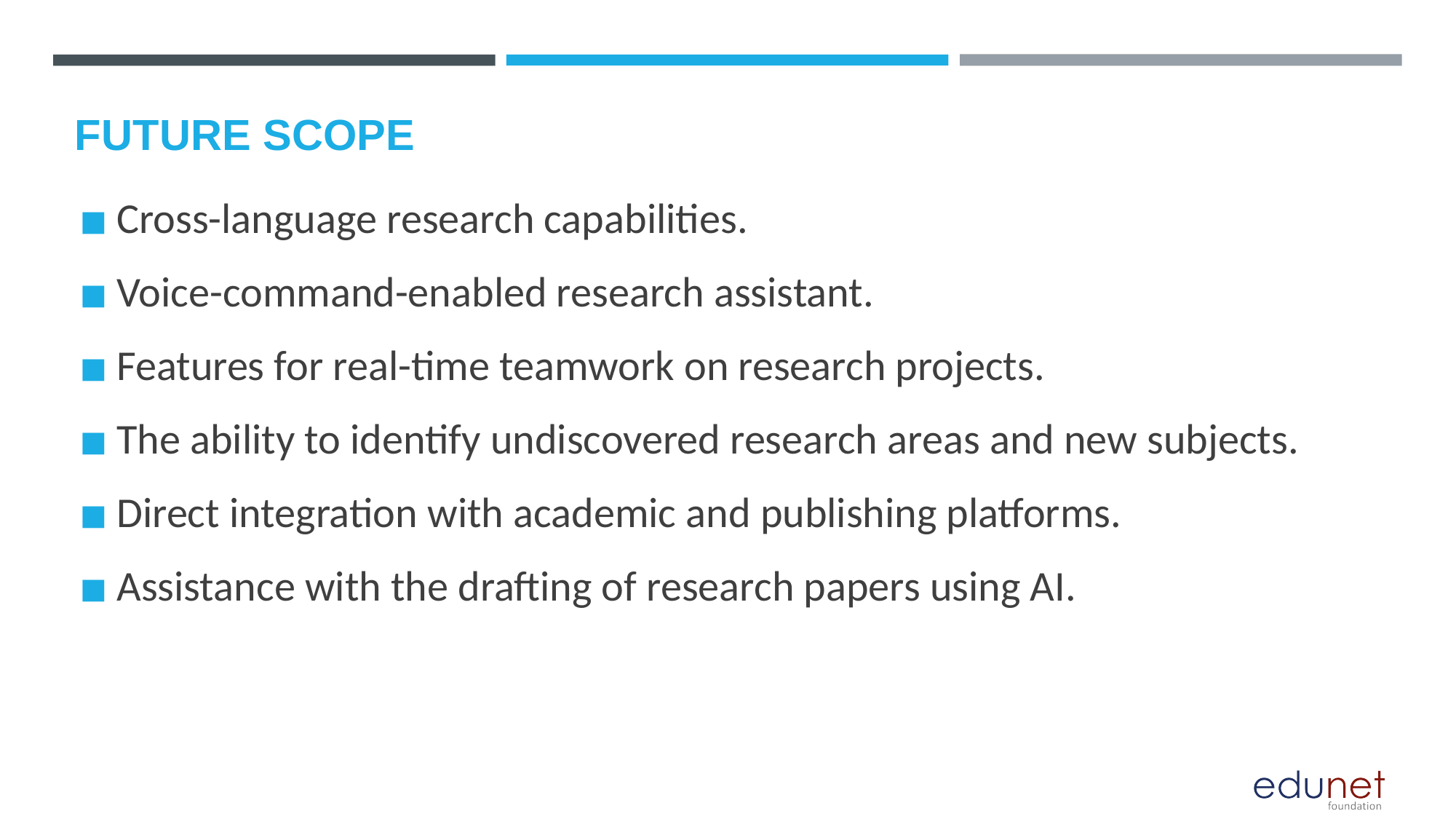

FUTURE SCOPE
Cross-language research capabilities.
Voice-command-enabled research assistant.
Features for real-time teamwork on research projects.
The ability to identify undiscovered research areas and new subjects.
Direct integration with academic and publishing platforms.
Assistance with the drafting of research papers using AI.